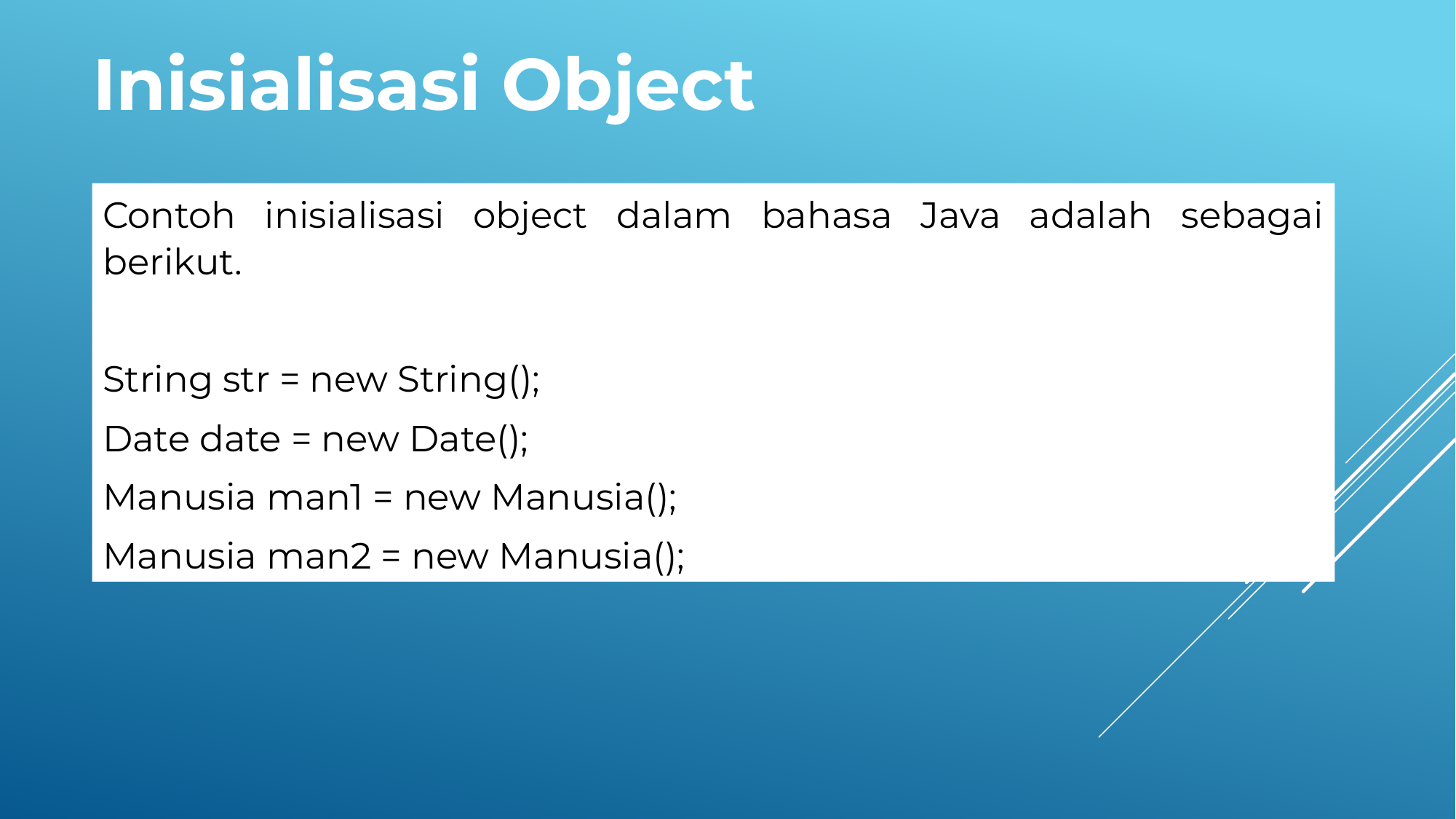

Inisialisasi Object
Contoh inisialisasi object dalam bahasa Java adalah sebagai berikut.

String str = new String();
Date date = new Date();
Manusia man1 = new Manusia();
Manusia man2 = new Manusia();